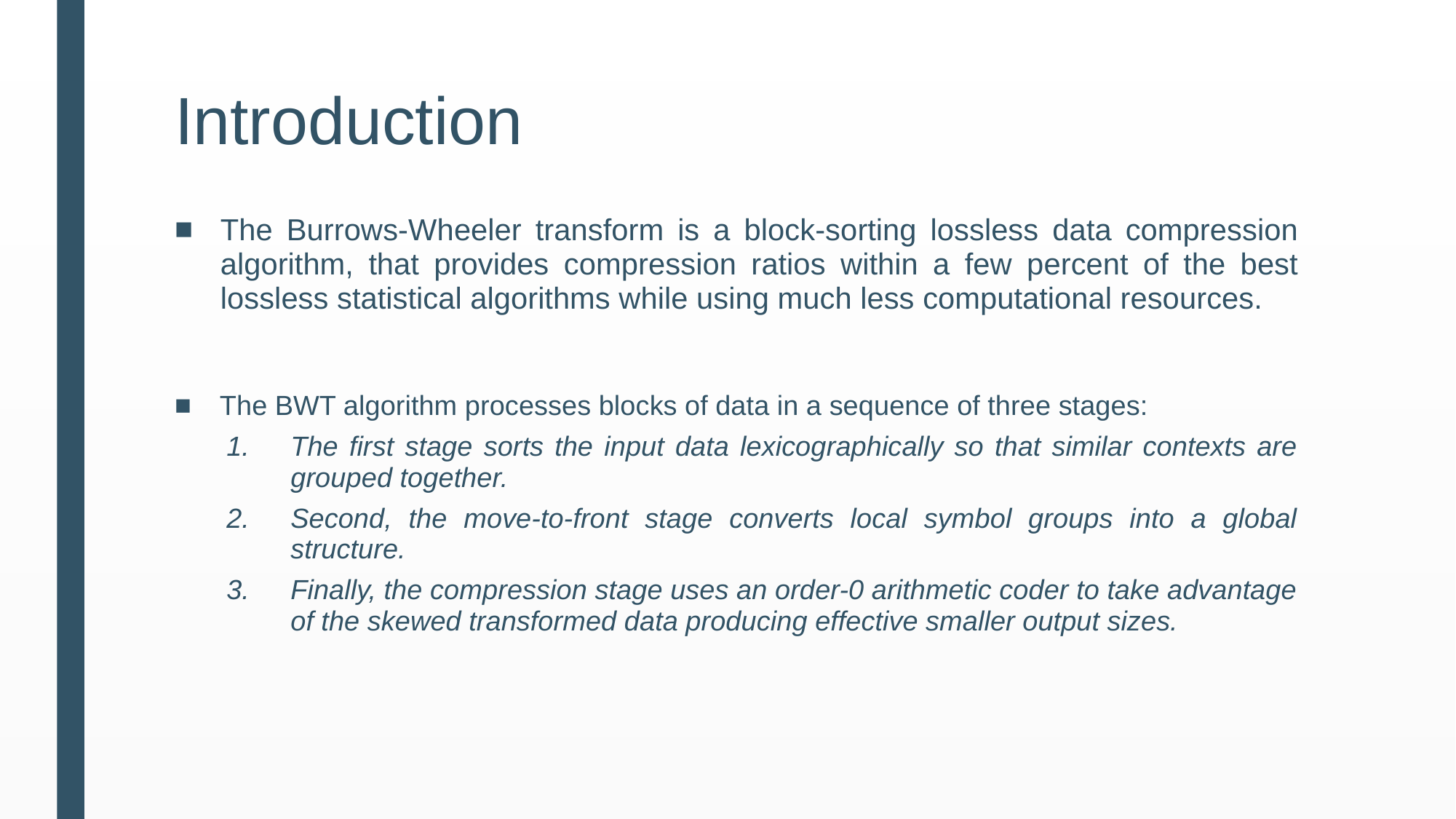

# Introduction
The Burrows-Wheeler transform is a block-sorting lossless data compression algorithm, that provides compression ratios within a few percent of the best lossless statistical algorithms while using much less computational resources.
The BWT algorithm processes blocks of data in a sequence of three stages:
The first stage sorts the input data lexicographically so that similar contexts are grouped together.
Second, the move-to-front stage converts local symbol groups into a global structure.
Finally, the compression stage uses an order-0 arithmetic coder to take advantage of the skewed transformed data producing effective smaller output sizes.